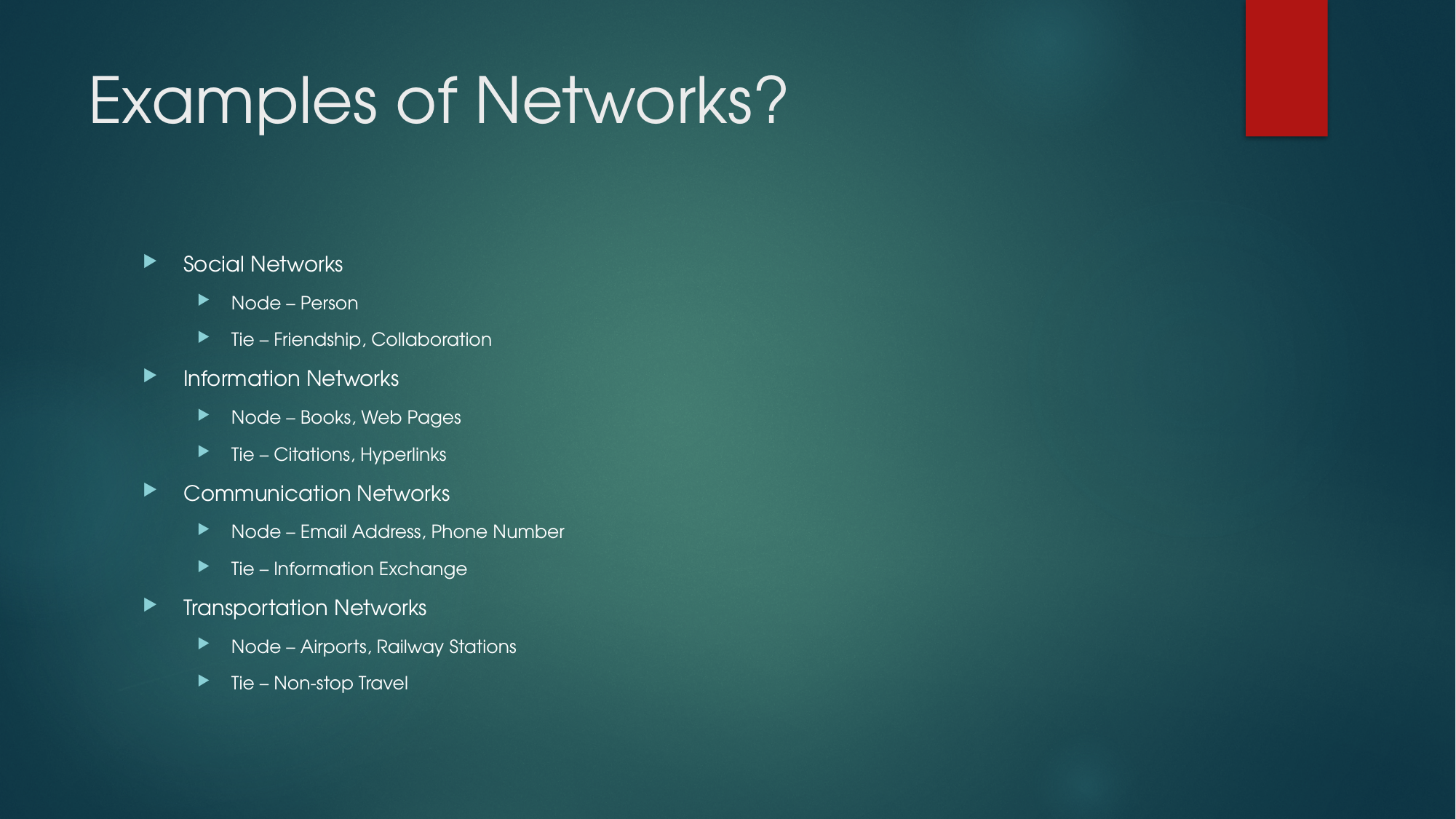

# Examples of Networks?
Social Networks
Node – Person
Tie – Friendship, Collaboration
Information Networks
Node – Books, Web Pages
Tie – Citations, Hyperlinks
Communication Networks
Node – Email Address, Phone Number
Tie – Information Exchange
Transportation Networks
Node – Airports, Railway Stations
Tie – Non-stop Travel